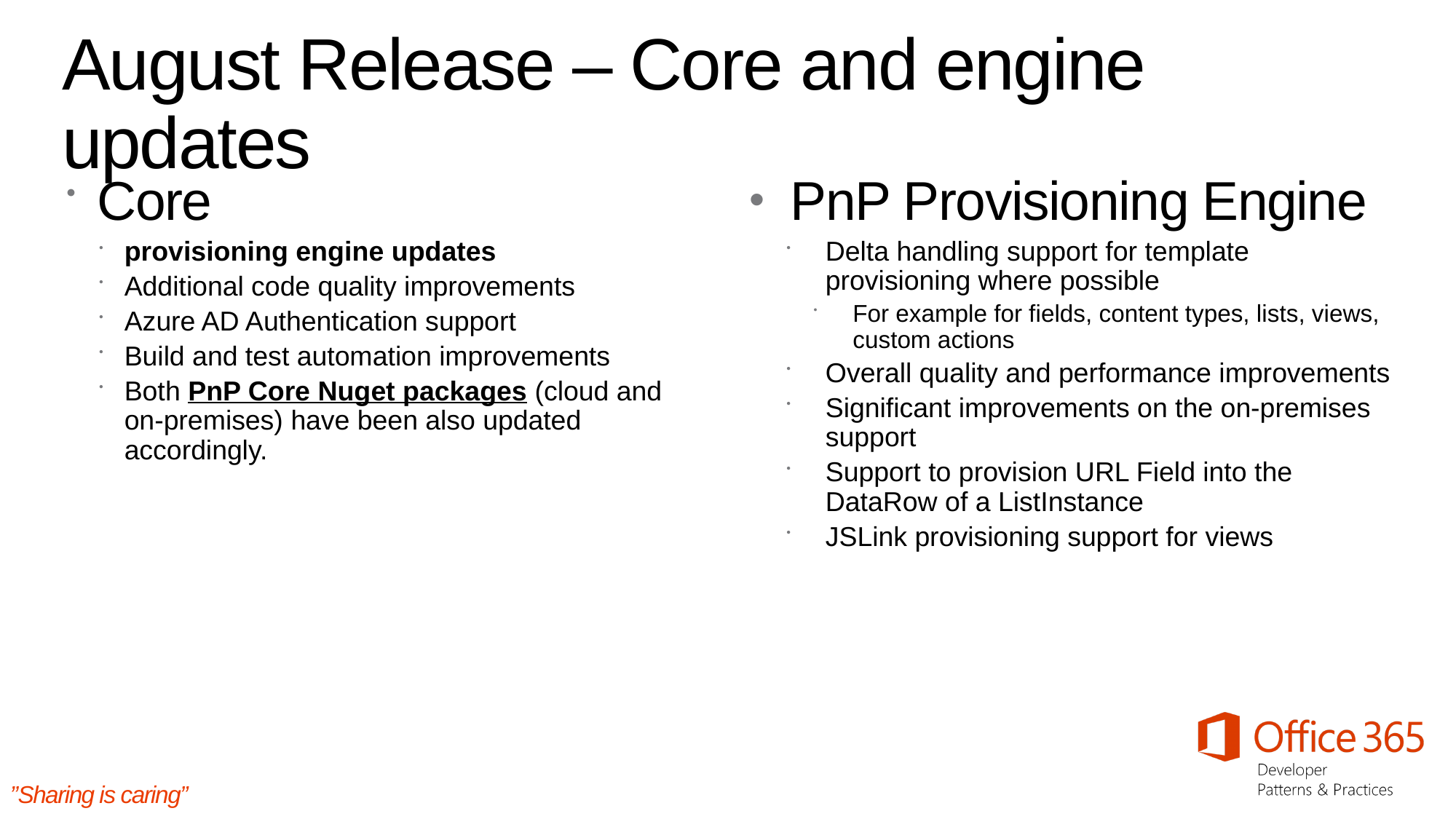

# August Release – Core and engine updates
Core
provisioning engine updates
Additional code quality improvements
Azure AD Authentication support
Build and test automation improvements
Both PnP Core Nuget packages (cloud and on-premises) have been also updated accordingly.
PnP Provisioning Engine
Delta handling support for template provisioning where possible
For example for fields, content types, lists, views, custom actions
Overall quality and performance improvements
Significant improvements on the on-premises support
Support to provision URL Field into the DataRow of a ListInstance
JSLink provisioning support for views